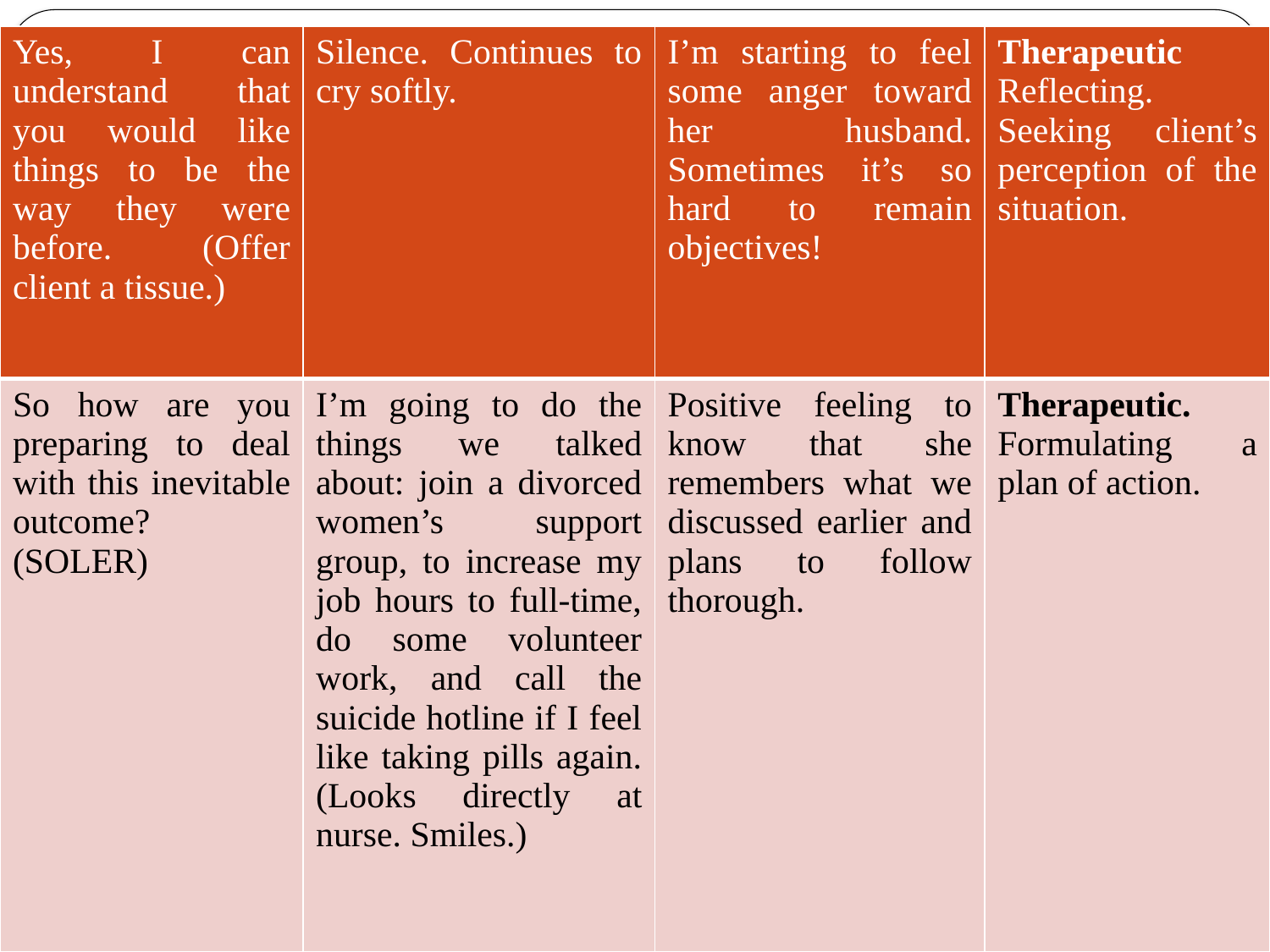

| Yes, I can understand that you would like things to be the way they were before. (Offer client a tissue.) | Silence. Continues to cry softly. | I’m starting to feel some anger toward her husband. Sometimes it’s so hard to remain objectives! | Therapeutic Reflecting. Seeking client’s perception of the situation. |
| --- | --- | --- | --- |
| So how are you preparing to deal with this inevitable outcome? (SOLER) | I’m going to do the things we talked about: join a divorced women’s support group, to increase my job hours to full-time, do some volunteer work, and call the suicide hotline if I feel like taking pills again. (Looks directly at nurse. Smiles.) | Positive feeling to know that she remembers what we discussed earlier and plans to follow thorough. | Therapeutic. Formulating a plan of action. |
#